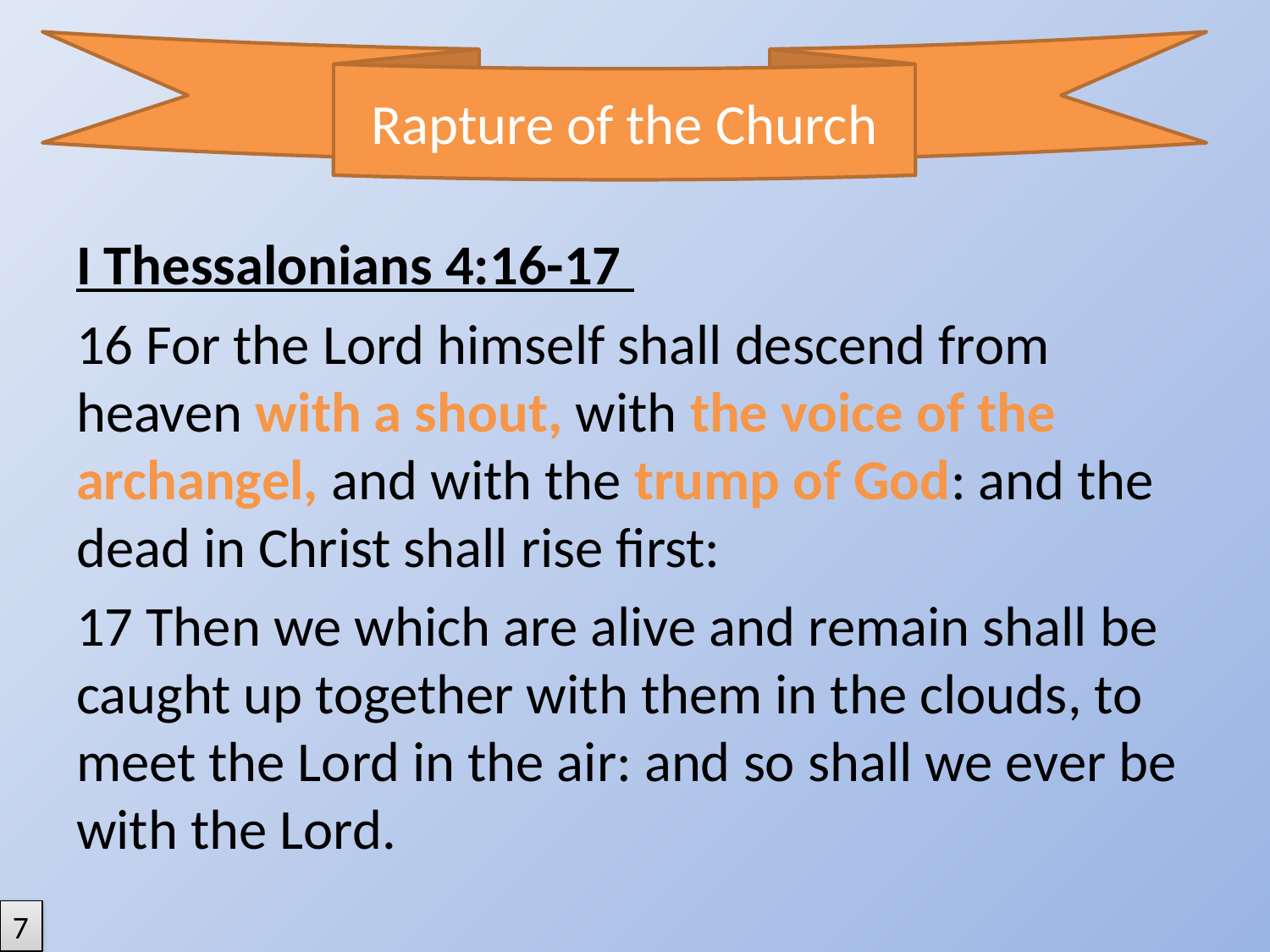

Rapture of the Church
I Thessalonians 4:16-17
16 For the Lord himself shall descend from heaven with a shout, with the voice of the archangel, and with the trump of God: and the dead in Christ shall rise first:
17 Then we which are alive and remain shall be caught up together with them in the clouds, to meet the Lord in the air: and so shall we ever be with the Lord.
7